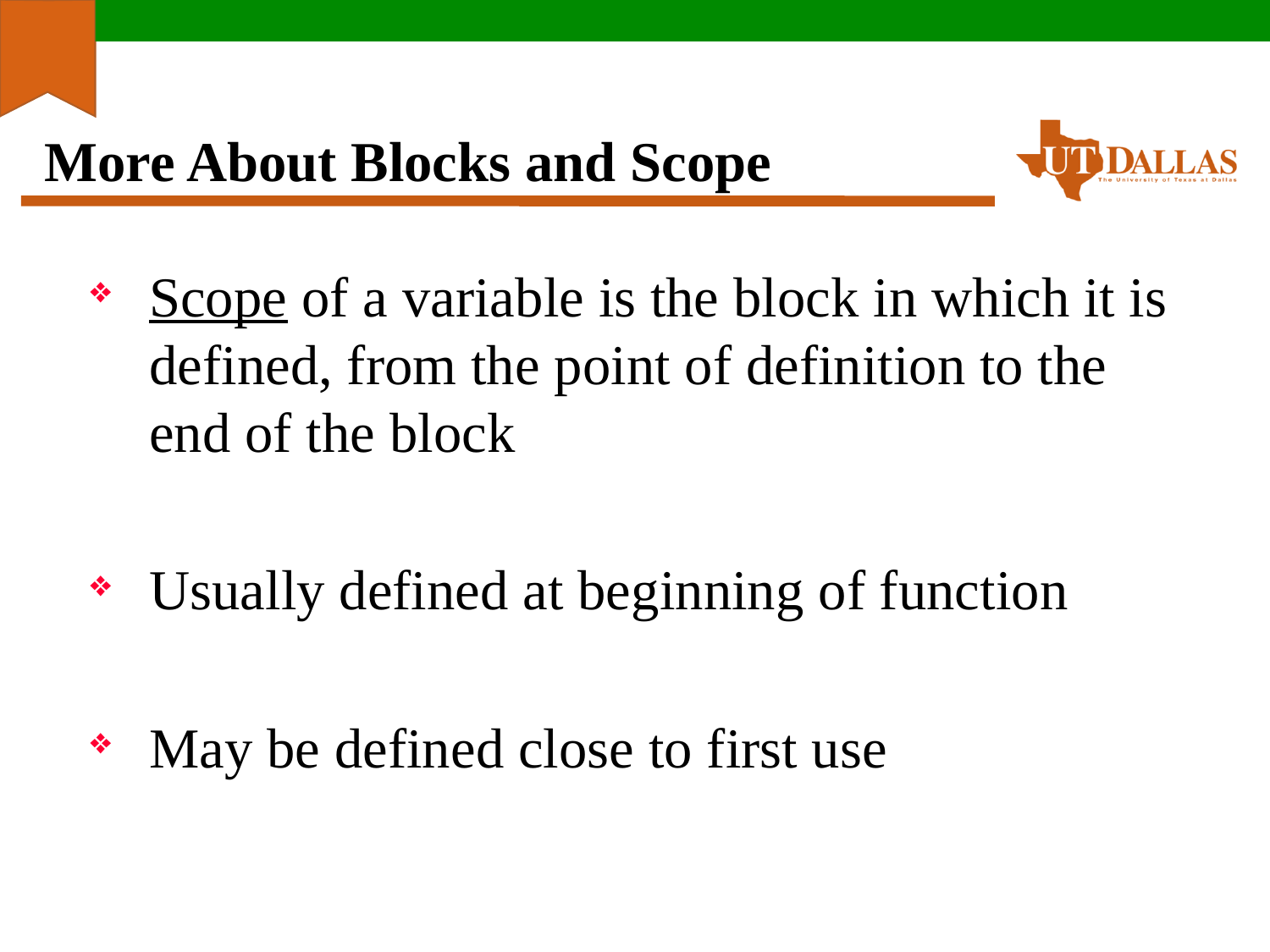

# More About Blocks and Scope
Scope of a variable is the block in which it is defined, from the point of definition to the end of the block

Usually defined at beginning of function

May be defined close to first use